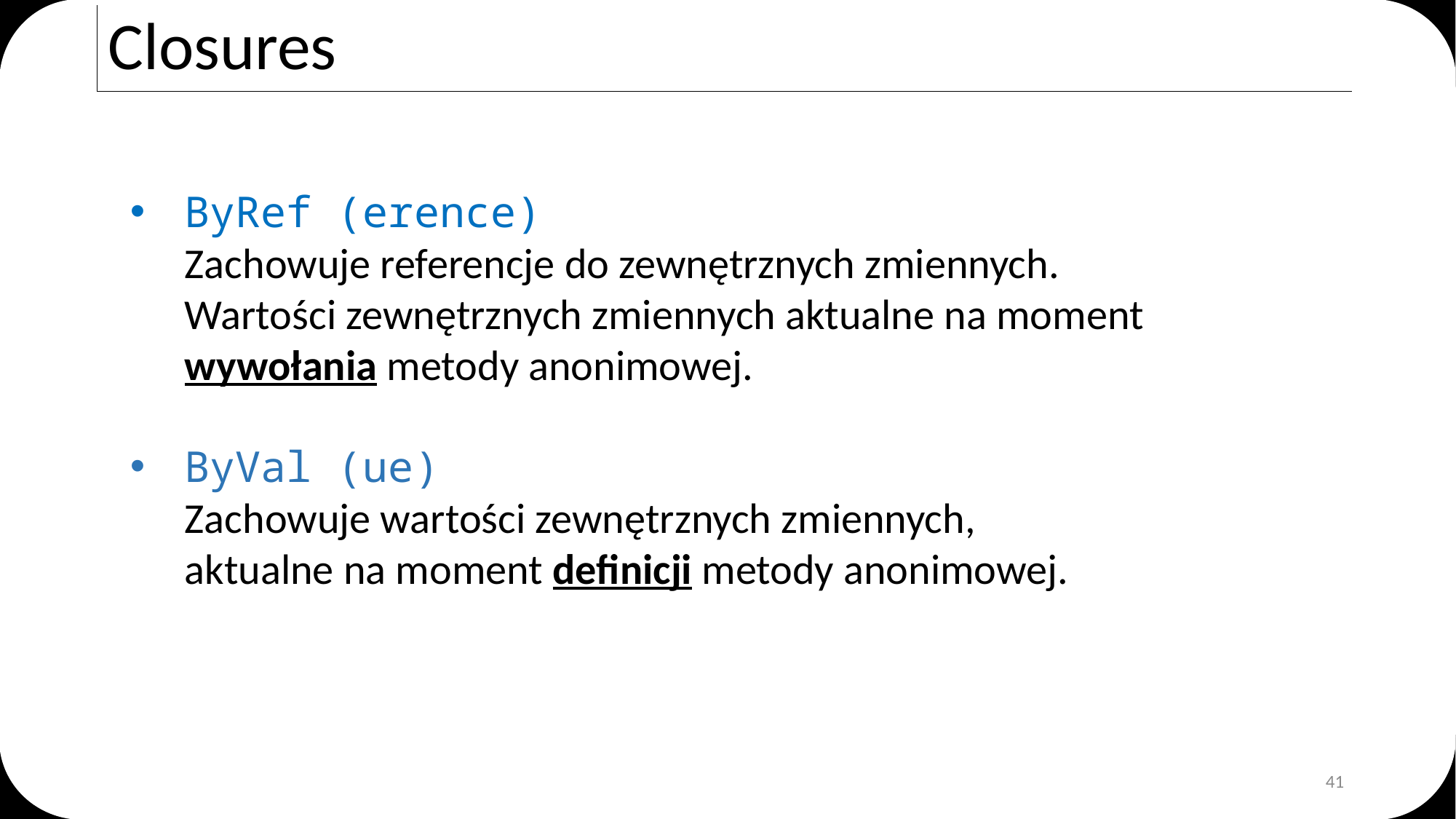

# Closures
ByRef (erence)
Zachowuje referencje do zewnętrznych zmiennych.
Wartości zewnętrznych zmiennych aktualne na moment
wywołania metody anonimowej.
ByVal (ue)
Zachowuje wartości zewnętrznych zmiennych,
aktualne na moment definicji metody anonimowej.
41